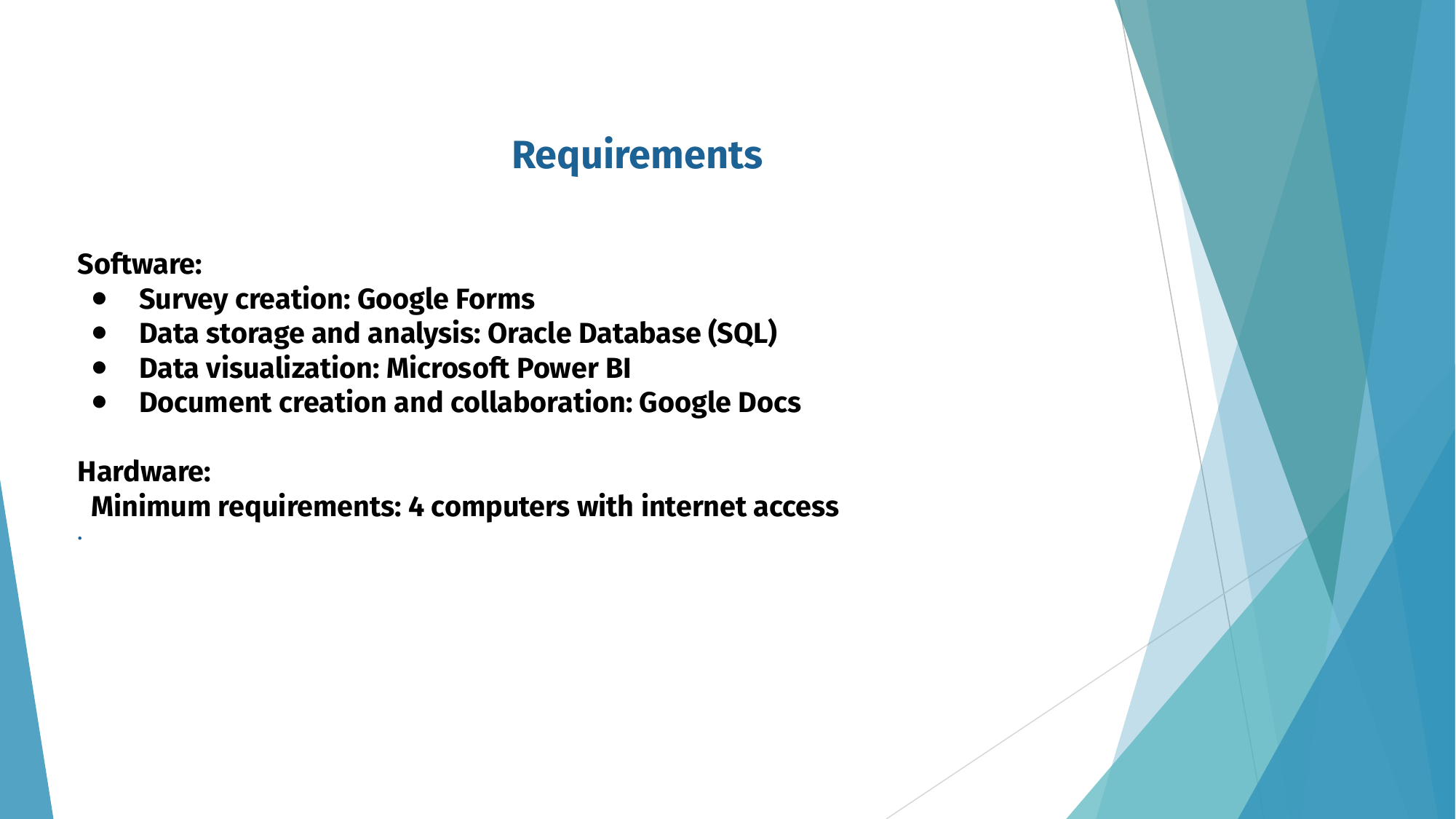

Requirements

Software:
 Survey creation: Google Forms
 Data storage and analysis: Oracle Database (SQL)
 Data visualization: Microsoft Power BI
 Document creation and collaboration: Google Docs

Hardware:
  Minimum requirements: 4 computers with internet access
.